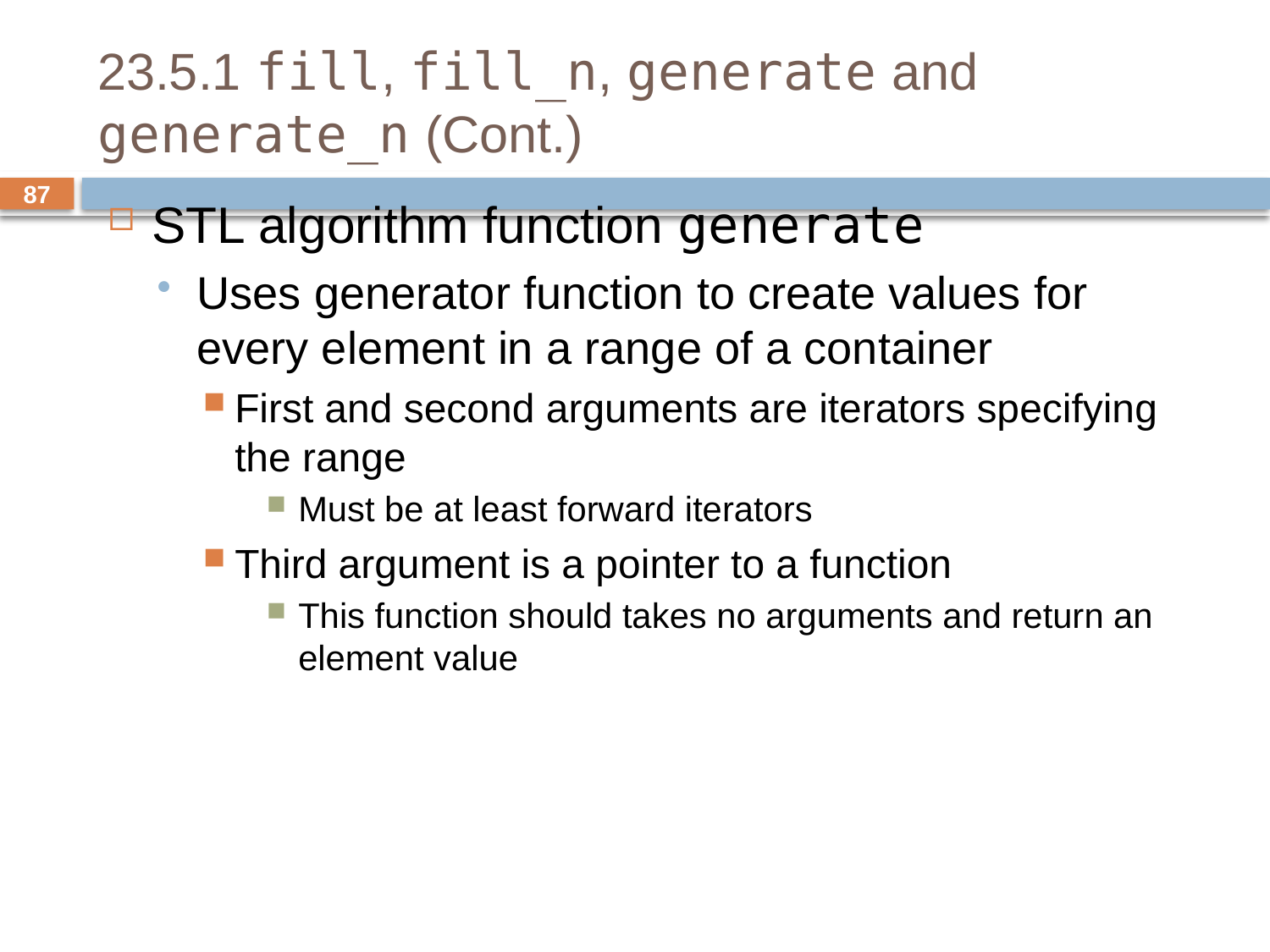

# 23.5.1 fill, fill_n, generate and generate_n (Cont.)
STL algorithm function generate
Uses generator function to create values for every element in a range of a container
First and second arguments are iterators specifying the range
Must be at least forward iterators
Third argument is a pointer to a function
This function should takes no arguments and return an element value
87